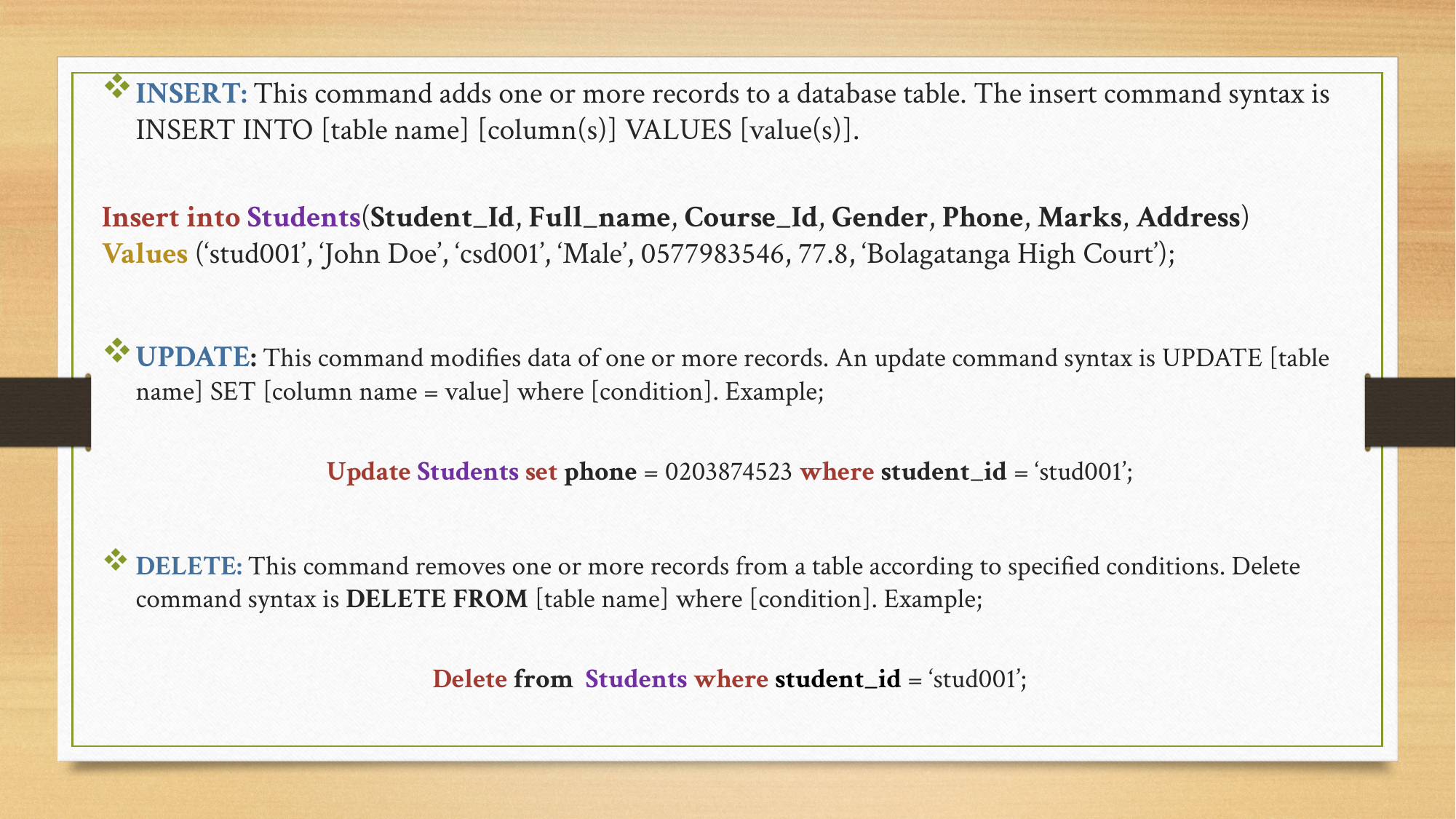

INSERT: This command adds one or more records to a database table. The insert command syntax is INSERT INTO [table name] [column(s)] VALUES [value(s)].
Insert into Students(Student_Id, Full_name, Course_Id, Gender, Phone, Marks, Address)
Values (‘stud001’, ‘John Doe’, ‘csd001’, ‘Male’, 0577983546, 77.8, ‘Bolagatanga High Court’);

UPDATE: This command modifies data of one or more records. An update command syntax is UPDATE [table name] SET [column name = value] where [condition]. Example;
Update Students set phone = 0203874523 where student_id = ‘stud001’;

DELETE: This command removes one or more records from a table according to specified conditions. Delete command syntax is DELETE FROM [table name] where [condition]. Example;
Delete from  Students where student_id = ‘stud001’;